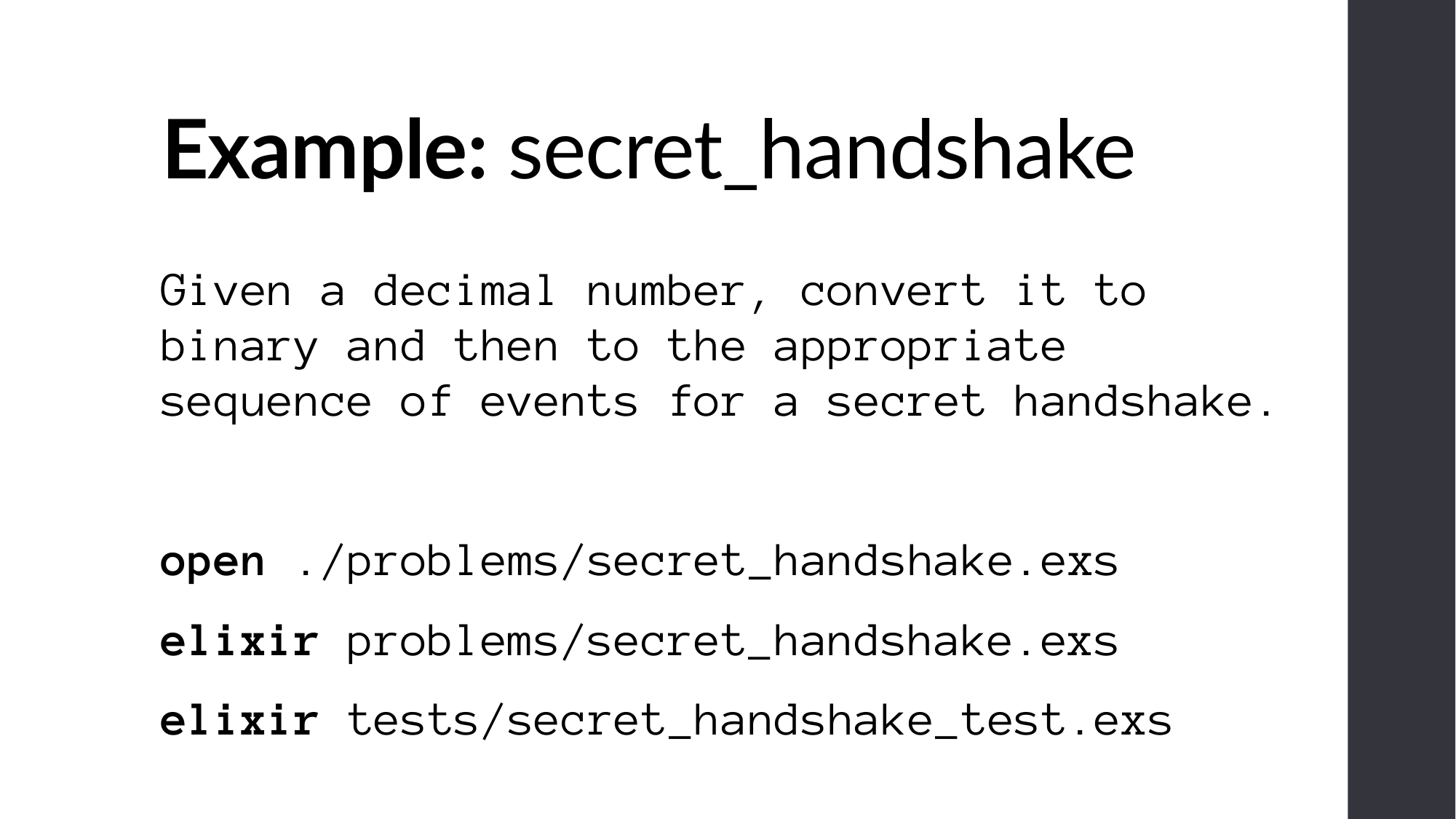

# Example: secret_handshake
Given a decimal number, convert it to binary and then to the appropriate sequence of events for a secret handshake.

open ./problems/secret_handshake.exs
elixir problems/secret_handshake.exs
elixir tests/secret_handshake_test.exs